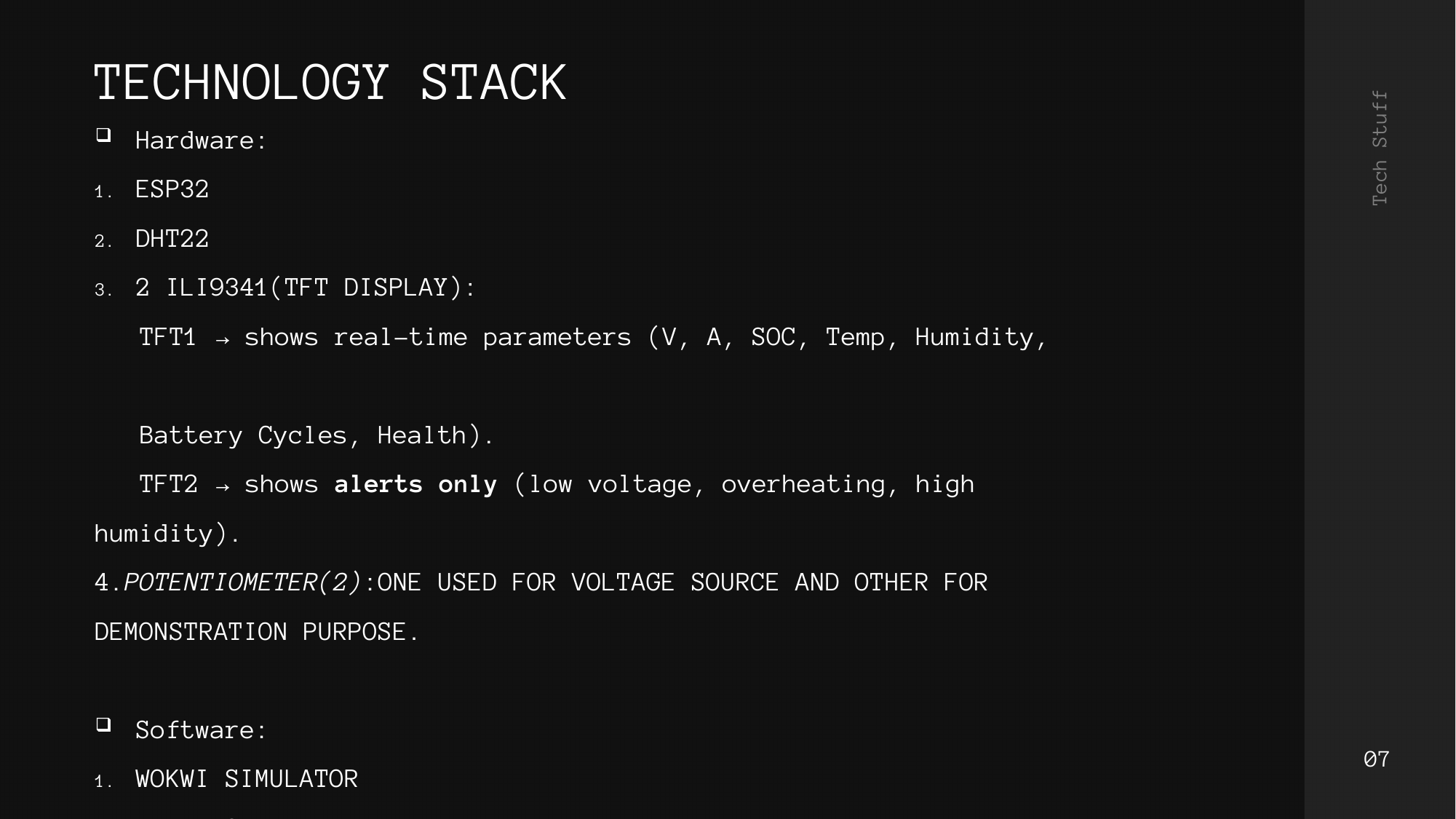

TECHNOLOGY STACK
Hardware:
ESP32
DHT22
2 ILI9341(TFT DISPLAY):
   TFT1 → shows real-time parameters (V, A, SOC, Temp, Humidity,
   Battery Cycles, Health).
   TFT2 → shows alerts only (low voltage, overheating, high humidity).
4.POTENTIOMETER(2):ONE USED FOR VOLTAGE SOURCE AND OTHER FOR DEMONSTRATION PURPOSE.

Software:
WOKWI SIMULATOR
ARDUINO IDE
Tech Stuff
07